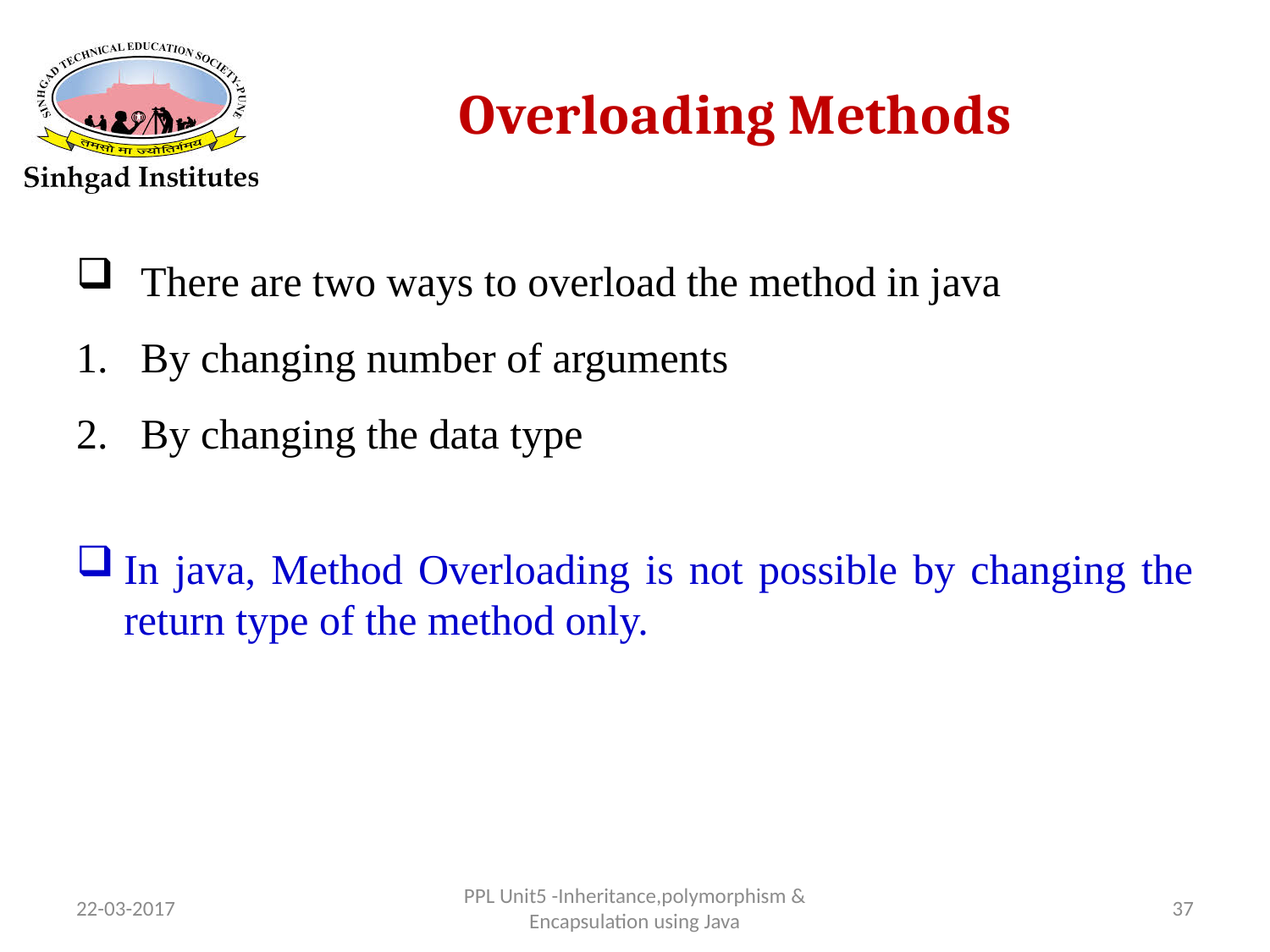

# Overloading Methods
There are two ways to overload the method in java
By changing number of arguments
By changing the data type

In java, Method Overloading is not possible by changing the return type of the method only.

22-03-2017
PPL Unit5 -Inheritance,polymorphism & Encapsulation using Java
37